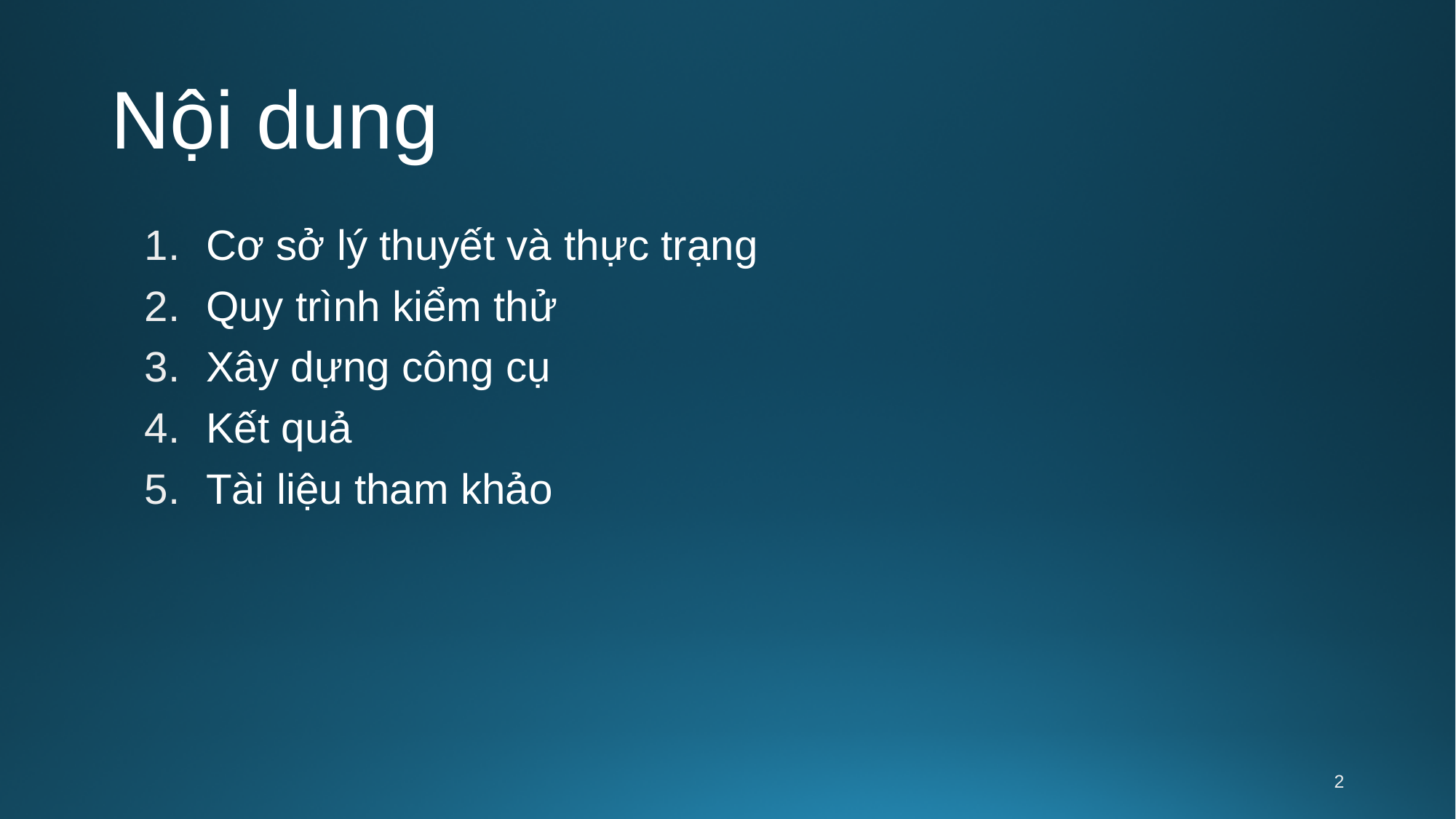

# Nội dung
Cơ sở lý thuyết và thực trạng
Quy trình kiểm thử
Xây dựng công cụ
Kết quả
Tài liệu tham khảo
2